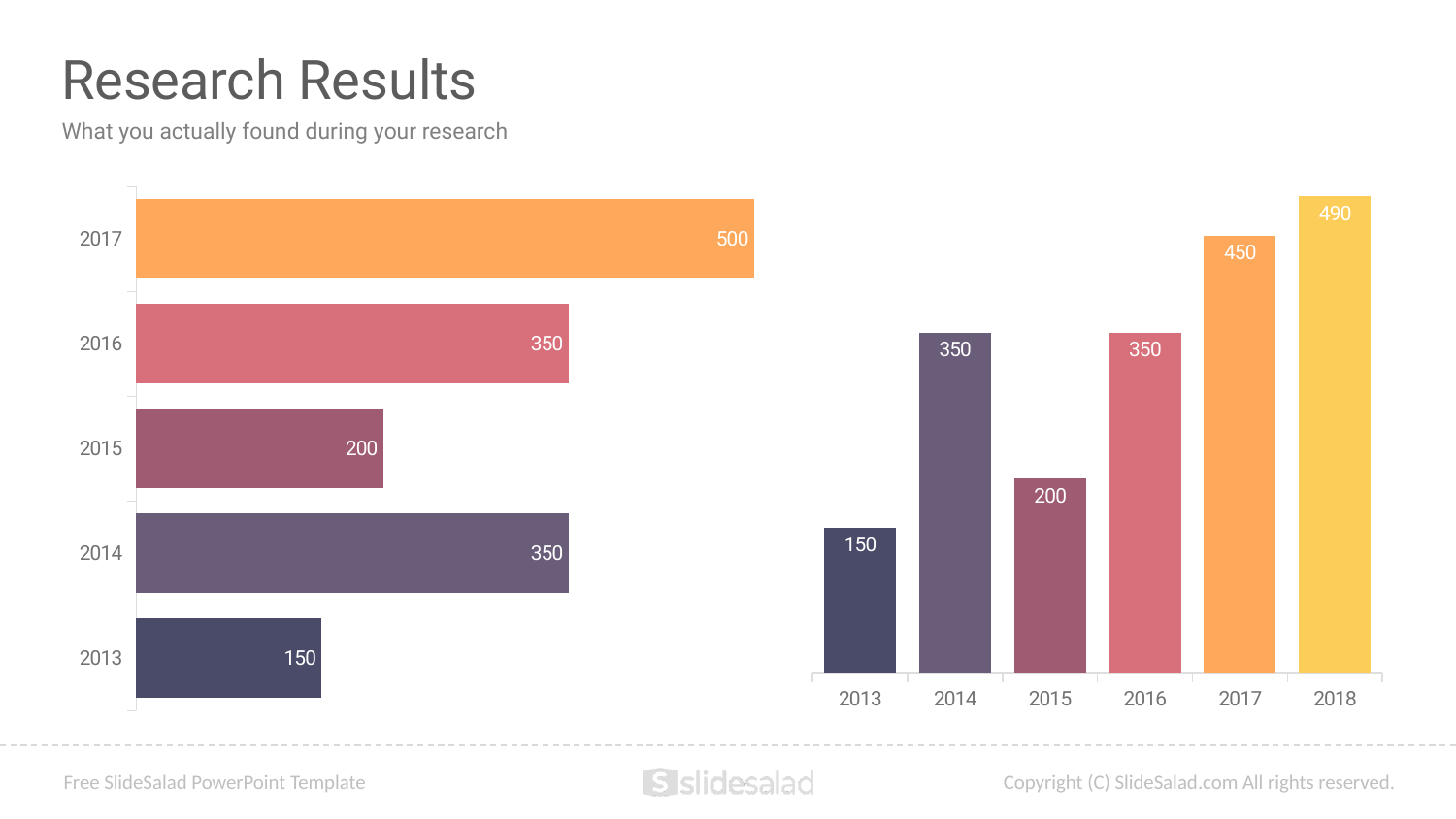

# Research Results
What you actually found during your research

### Chart

| Category | Series 1 |
|---|---|
| 2013 | 150.0 |
| 2014 | 350.0 |
| 2015 | 200.0 |
| 2016 | 350.0 |
| 2017 | 450.0 |
| 2018 | 490.0 |

### Chart

| Category | Series 1 |
|---|---|
| 2013 | 150.0 |
| 2014 | 350.0 |
| 2015 | 200.0 |
| 2016 | 350.0 |
| 2017 | 500.0 |